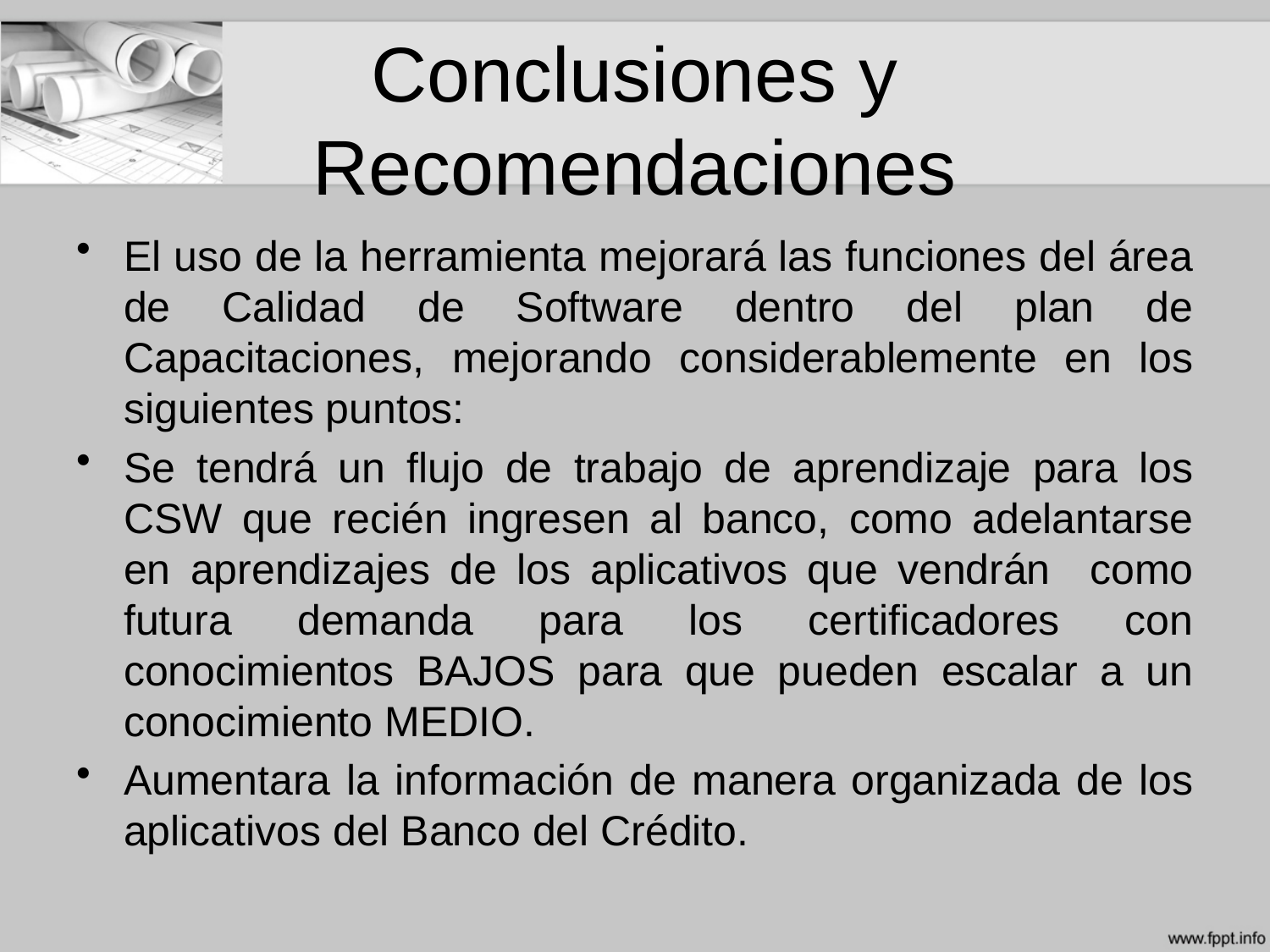

# Conclusiones y Recomendaciones
El uso de la herramienta mejorará las funciones del área de Calidad de Software dentro del plan de Capacitaciones, mejorando considerablemente en los siguientes puntos:
Se tendrá un flujo de trabajo de aprendizaje para los CSW que recién ingresen al banco, como adelantarse en aprendizajes de los aplicativos que vendrán  como futura demanda para los certificadores con conocimientos BAJOS para que pueden escalar a un conocimiento MEDIO.
Aumentara la información de manera organizada de los aplicativos del Banco del Crédito.